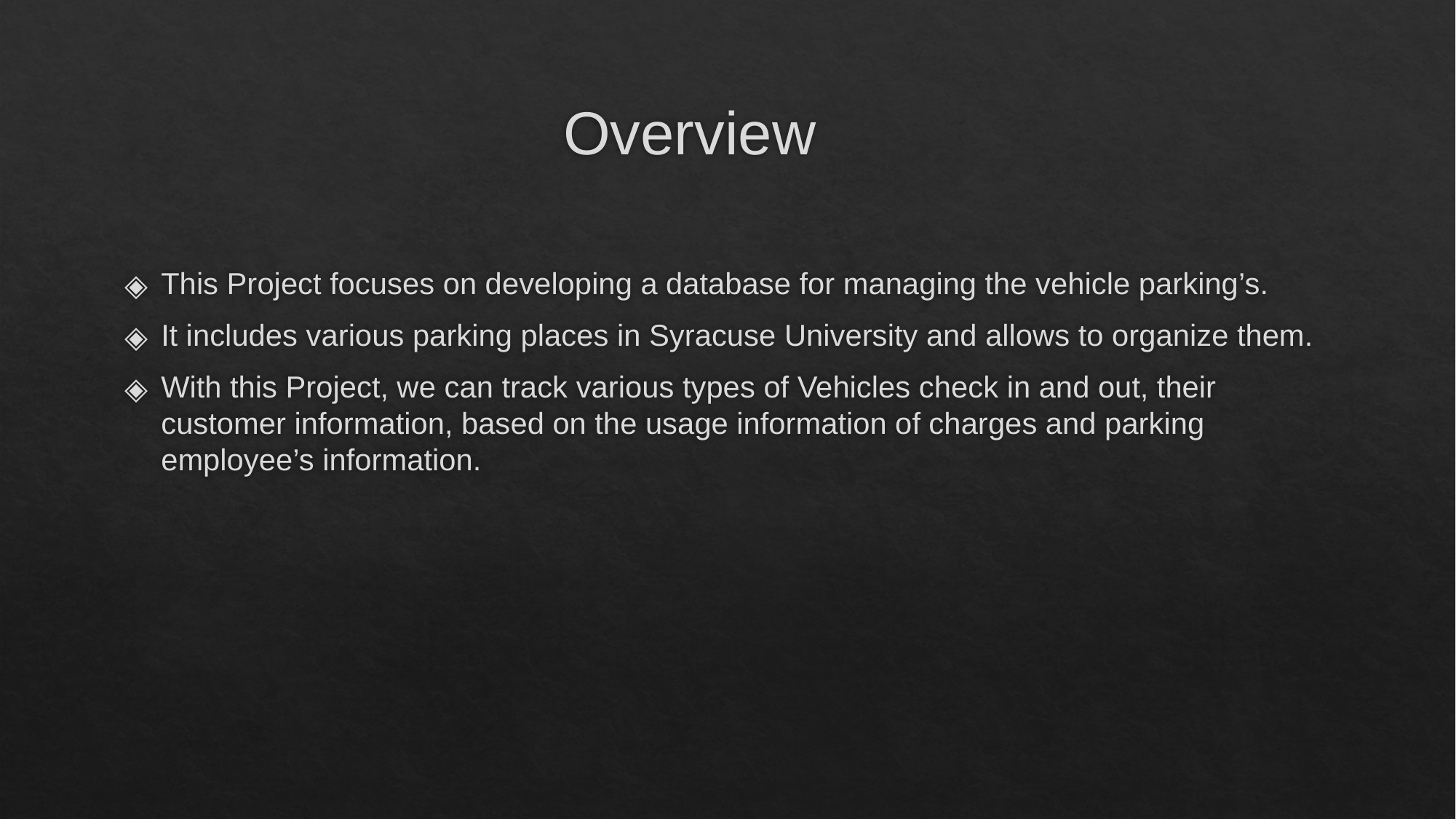

# Overview

This Project focuses on developing a database for managing the vehicle parking’s.
It includes various parking places in Syracuse University and allows to organize them.
With this Project, we can track various types of Vehicles check in and out, their customer information, based on the usage information of charges and parking employee’s information.